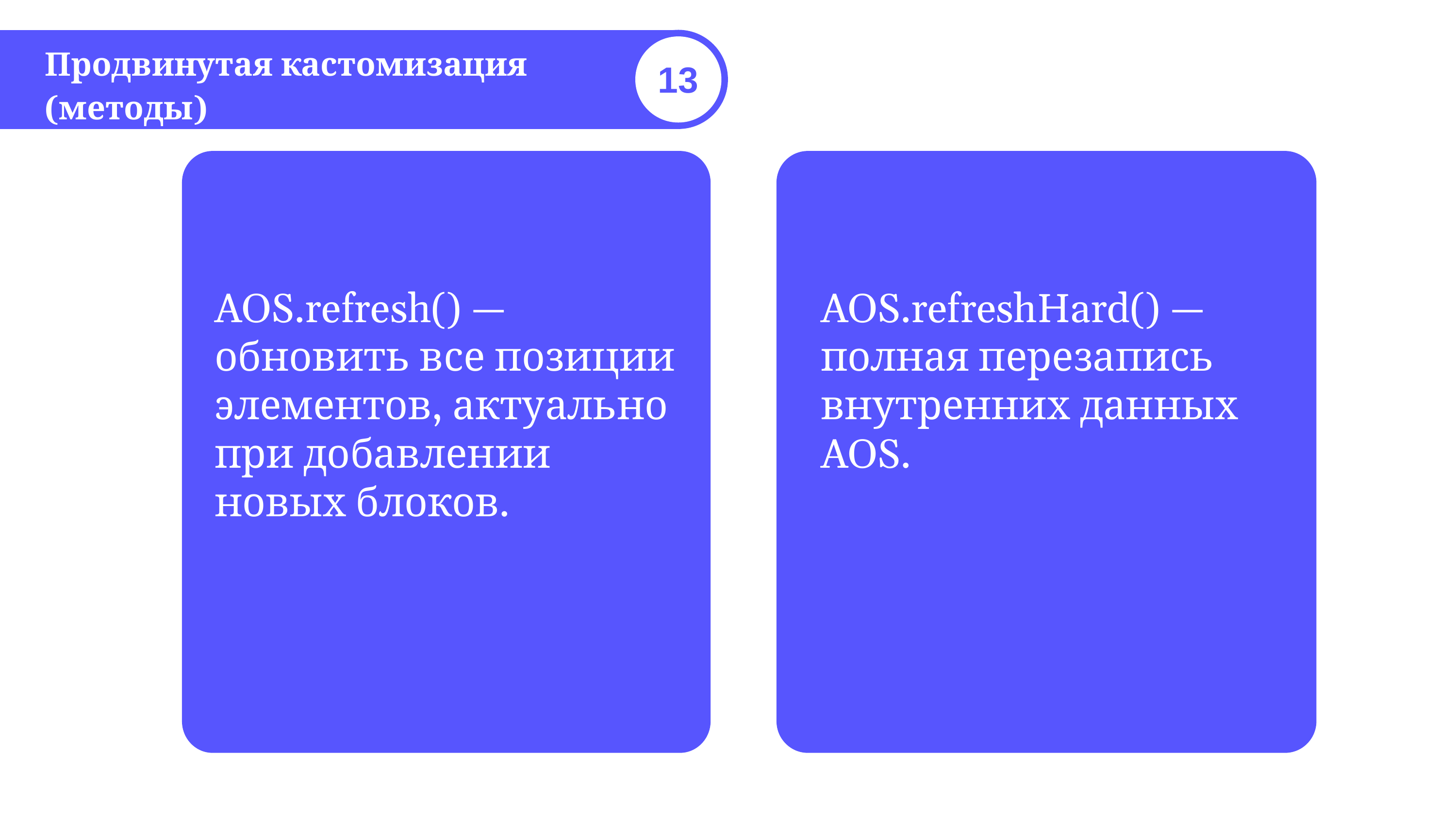

Продвинутая кастомизация (методы)
13

AOS.refresh() — обновить все позиции элементов, актуально при добавлении новых блоков.
AOS.refreshHard() — полная перезапись внутренних данных AOS.